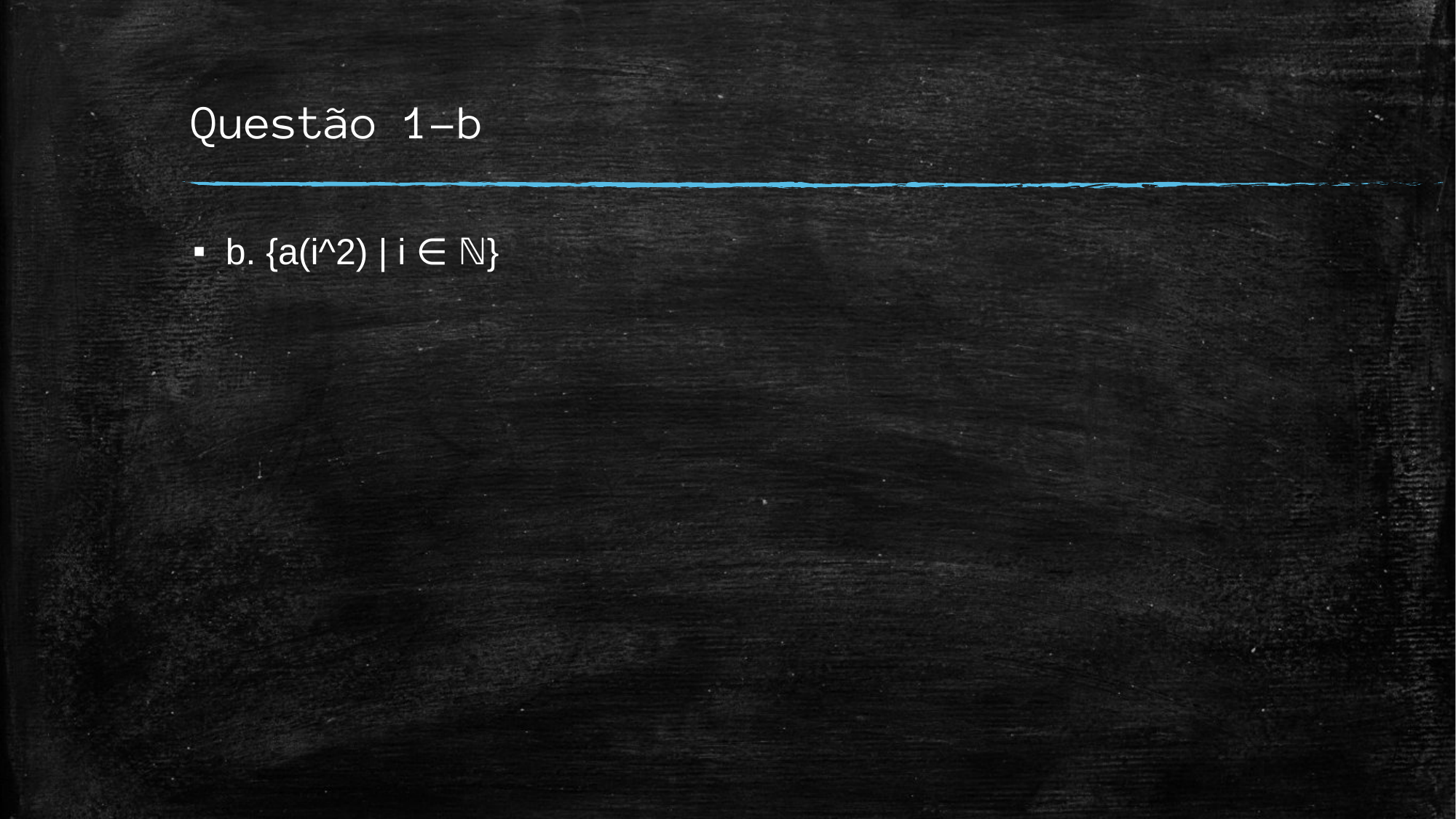

# Questão 1-b
b. {a(i^2) | i ∈ ℕ}